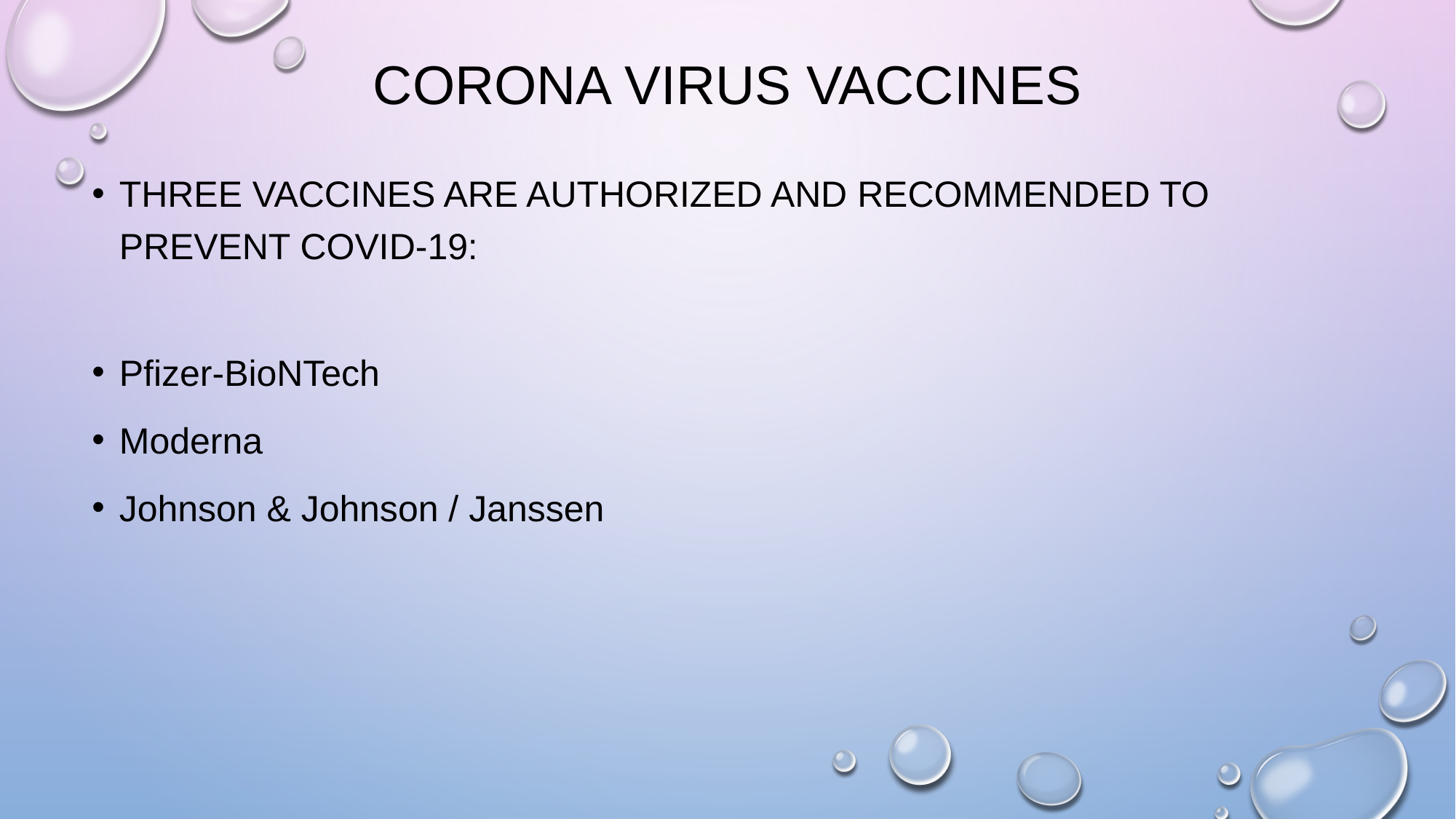

# Corona virus vaccines
three vaccines are authorized and recommended to prevent COVID-19:

Pfizer-BioNTech
Moderna
Johnson & Johnson / Janssen